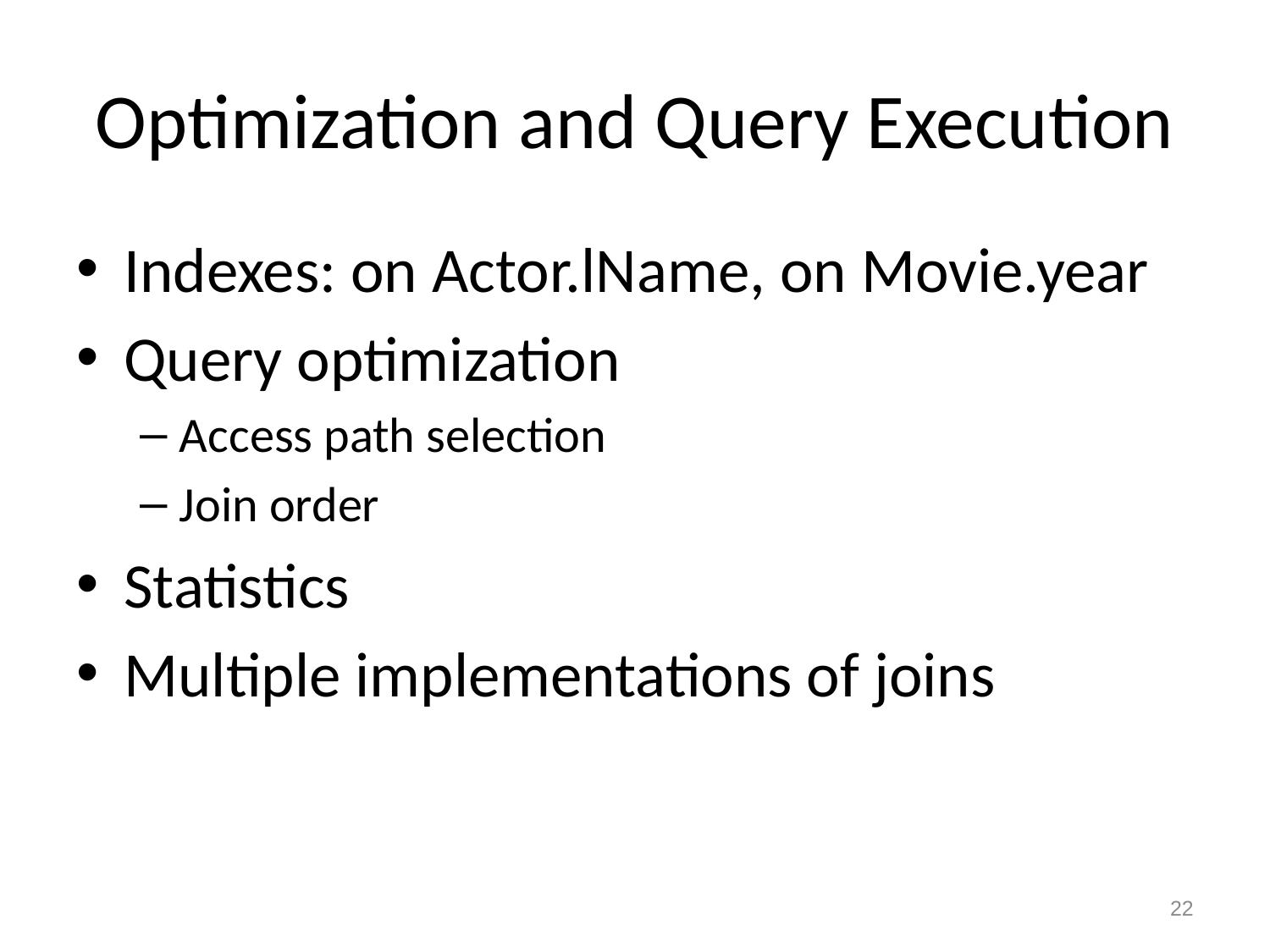

# Optimization and Query Execution
Indexes: on Actor.lName, on Movie.year
Query optimization
Access path selection
Join order
Statistics
Multiple implementations of joins

22